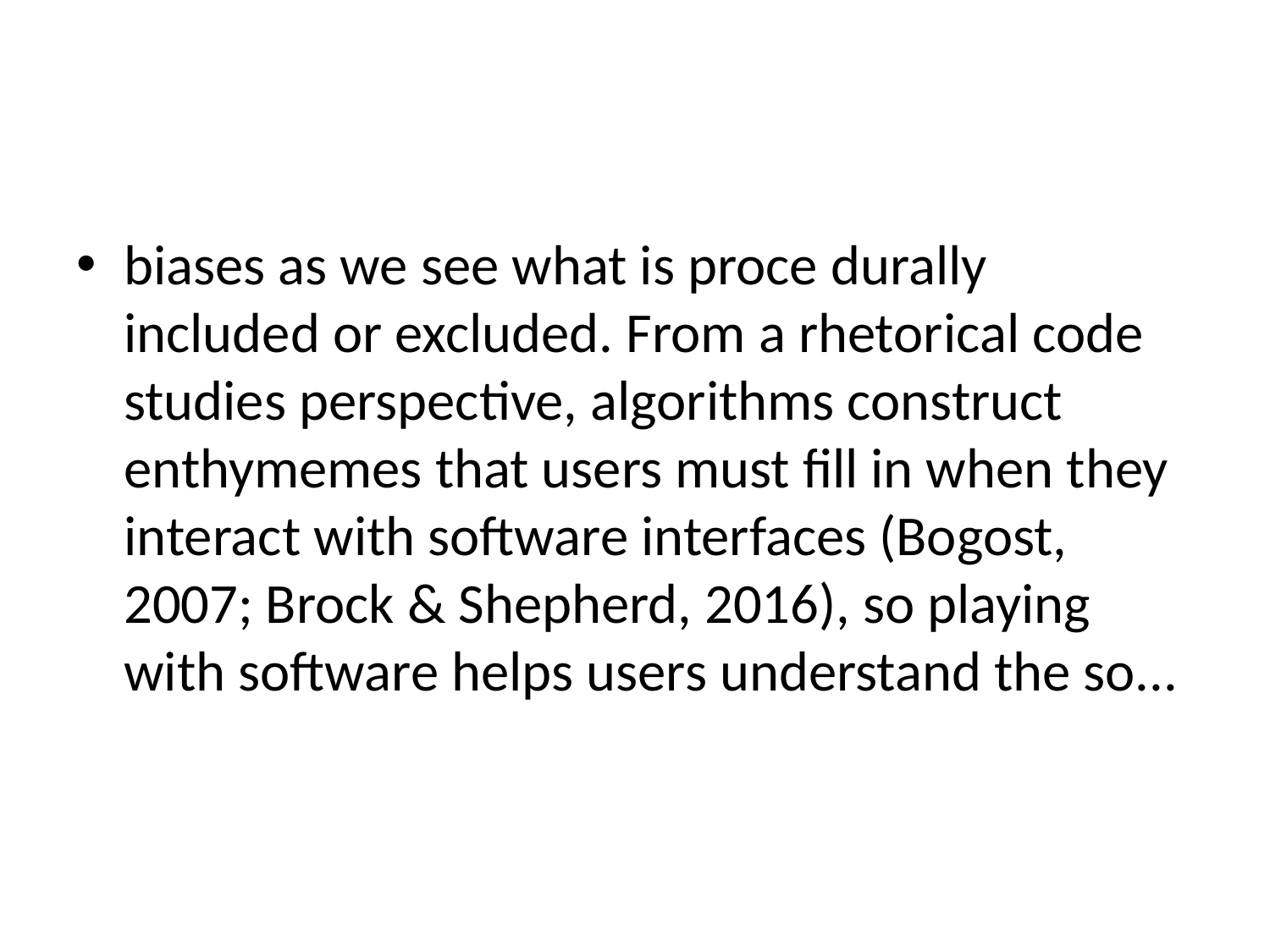

#
biases as we see what is proce­ durally included or excluded. From a rhetorical code studies perspective, algorithms construct enthymemes that users must fill in when they interact with software interfaces (Bogost, 2007; Brock & Shepherd, 2016), so playing with software helps users understand the so...